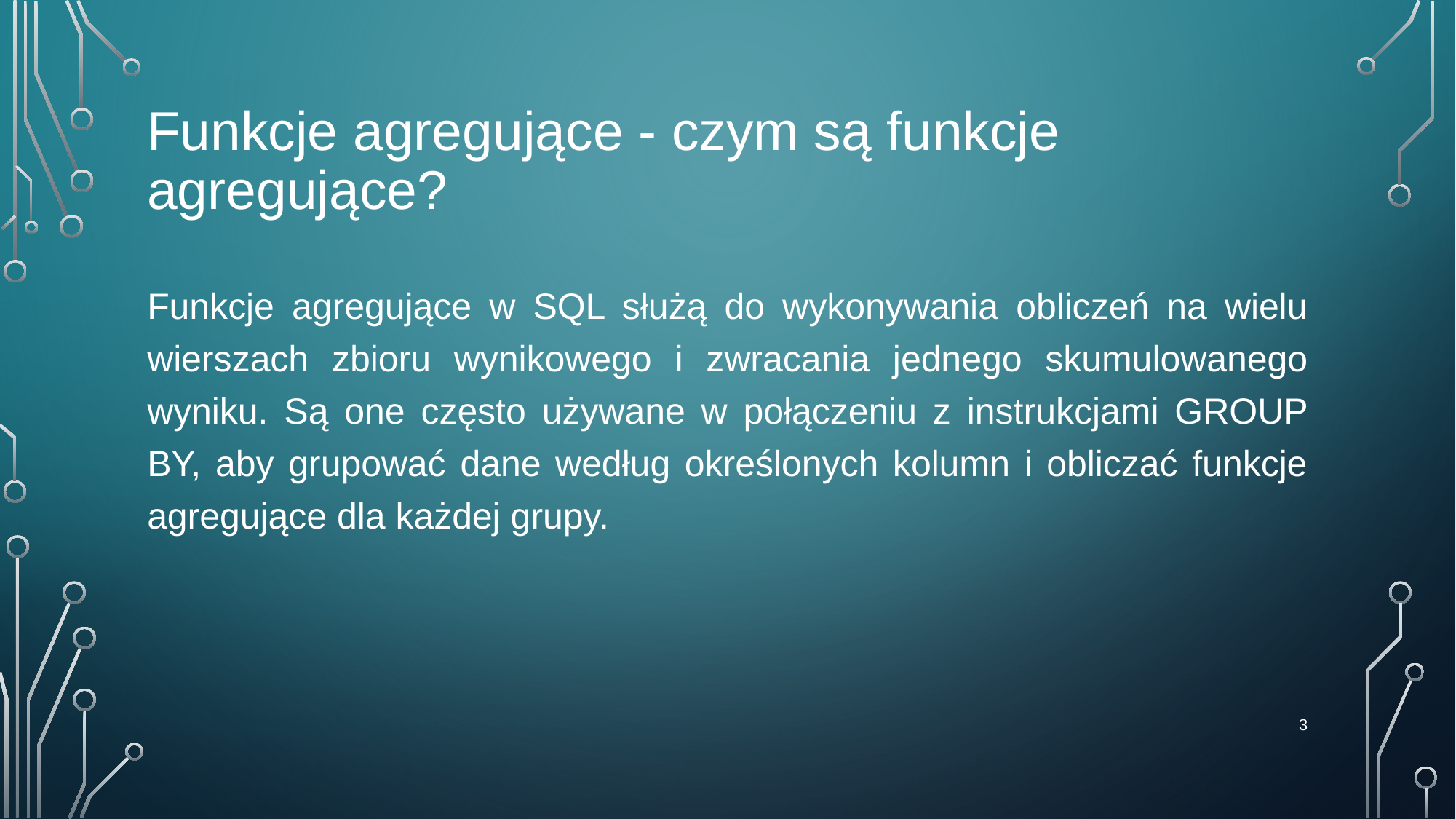

# Funkcje agregujące - czym są funkcje agregujące?
Funkcje agregujące w SQL służą do wykonywania obliczeń na wielu wierszach zbioru wynikowego i zwracania jednego skumulowanego wyniku. Są one często używane w połączeniu z instrukcjami GROUP BY, aby grupować dane według określonych kolumn i obliczać funkcje agregujące dla każdej grupy.
3